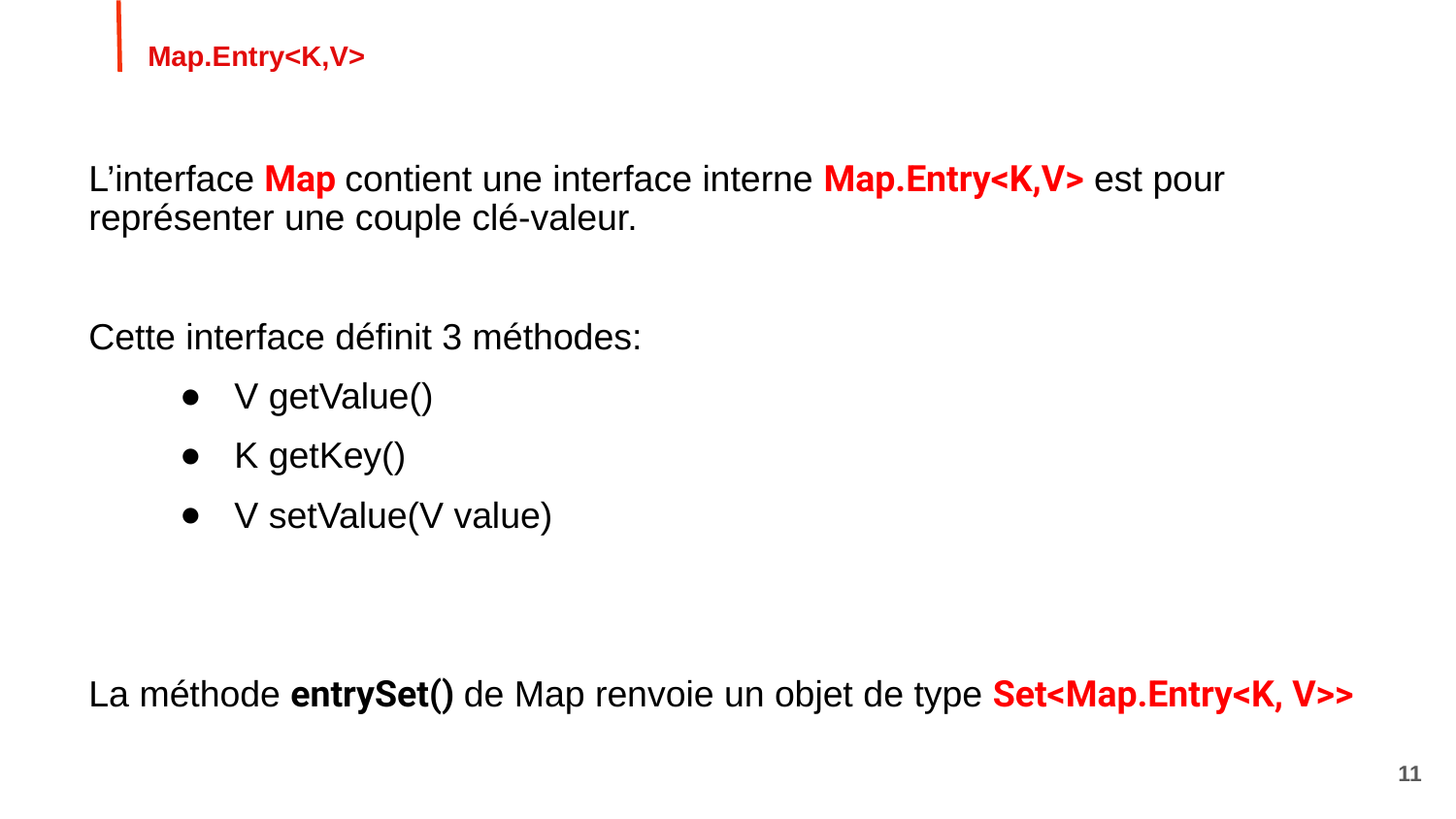

Map.Entry<K,V>
L’interface Map contient une interface interne Map.Entry<K,V> est pour représenter une couple clé-valeur.

Cette interface définit 3 méthodes:
V getValue()
K getKey()
V setValue(V value)

La méthode entrySet() de Map renvoie un objet de type Set<Map.Entry<K, V>>
11